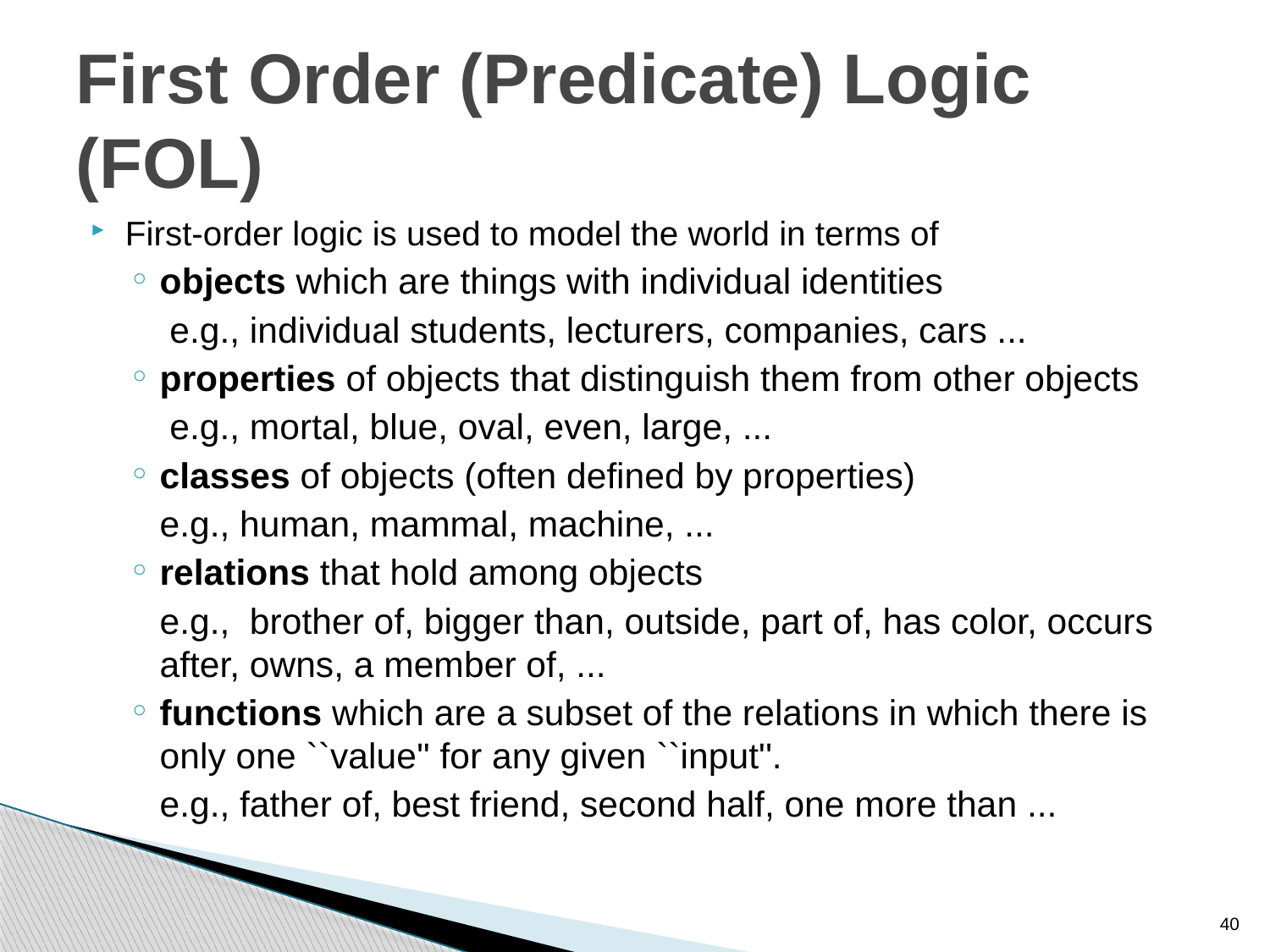

# First Order (Predicate) Logic (FOL)
First-order logic is used to model the world in terms of
objects which are things with individual identities
	 e.g., individual students, lecturers, companies, cars ...
properties of objects that distinguish them from other objects
	 e.g., mortal, blue, oval, even, large, ...
classes of objects (often defined by properties)
	e.g., human, mammal, machine, ...
relations that hold among objects
	e.g.,  brother of, bigger than, outside, part of, has color, occurs after, owns, a member of, ...
functions which are a subset of the relations in which there is only one ``value'' for any given ``input''.
	e.g., father of, best friend, second half, one more than ...
40